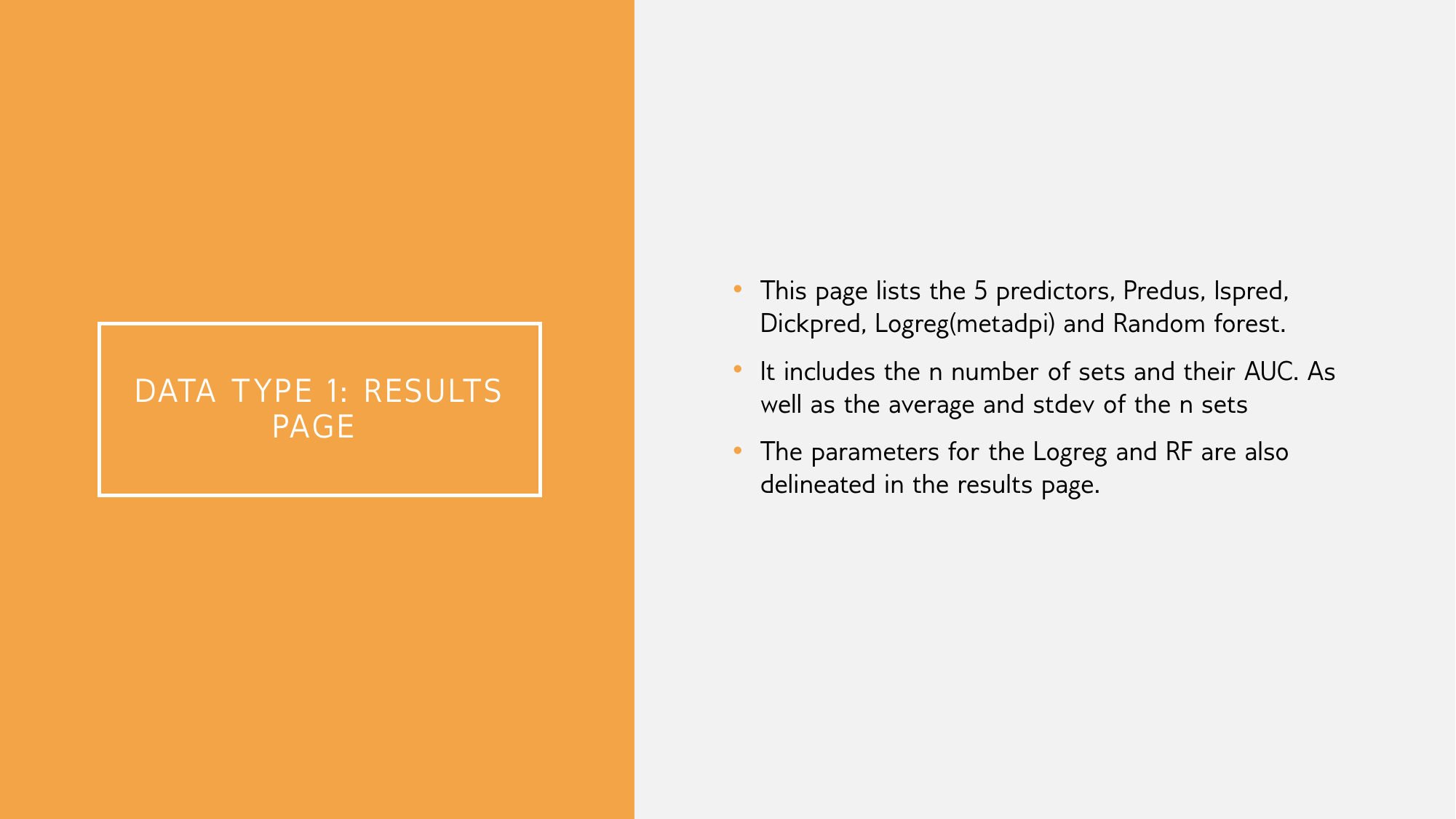

This page lists the 5 predictors, Predus, Ispred, Dickpred, Logreg(metadpi) and Random forest.
It includes the n number of sets and their AUC. As well as the average and stdev of the n sets
The parameters for the Logreg and RF are also delineated in the results page.

# DATa type 1: Results page